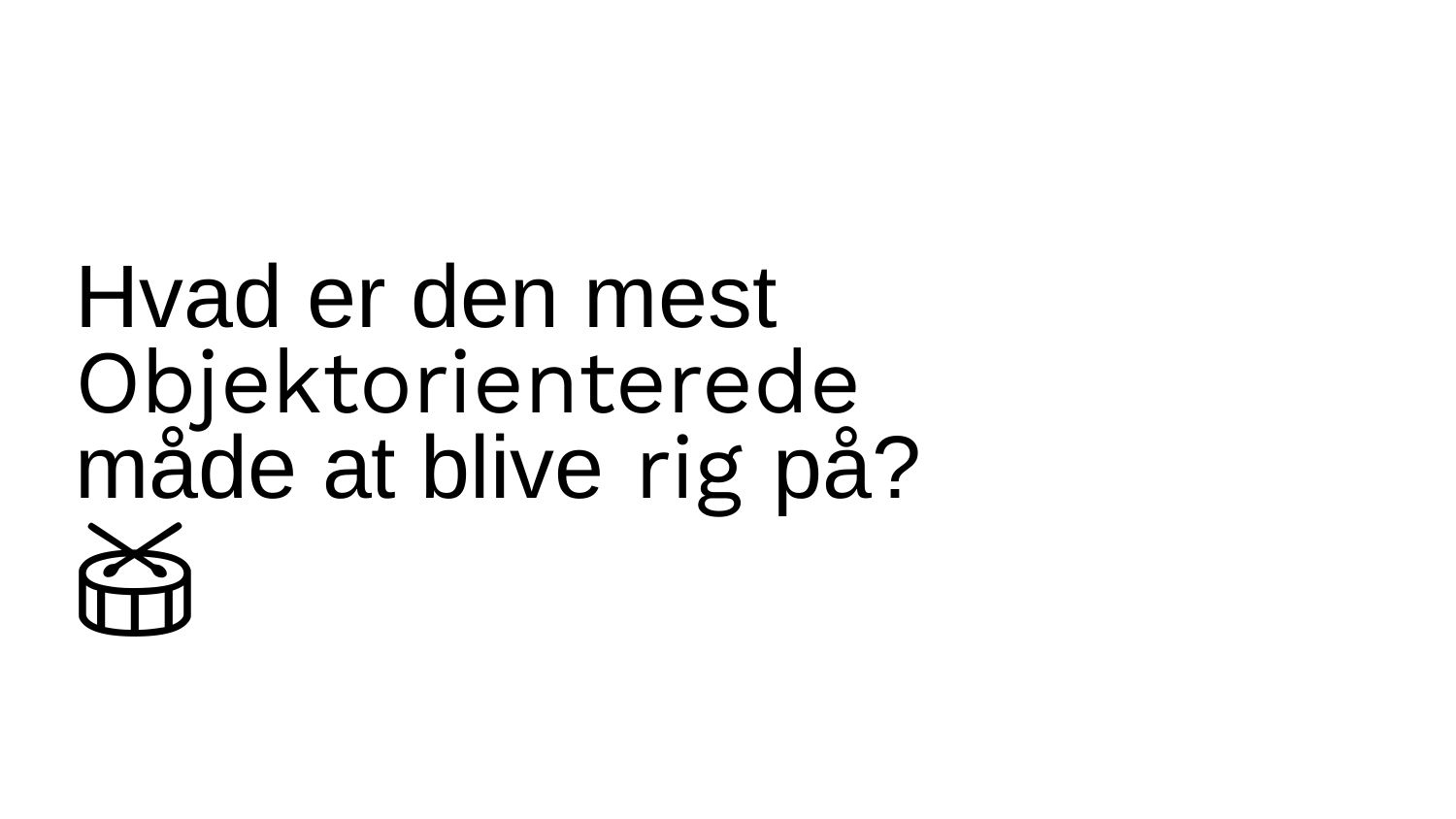

# Hvad er den mest Objektorienterede
måde at blive rig på?
🥁